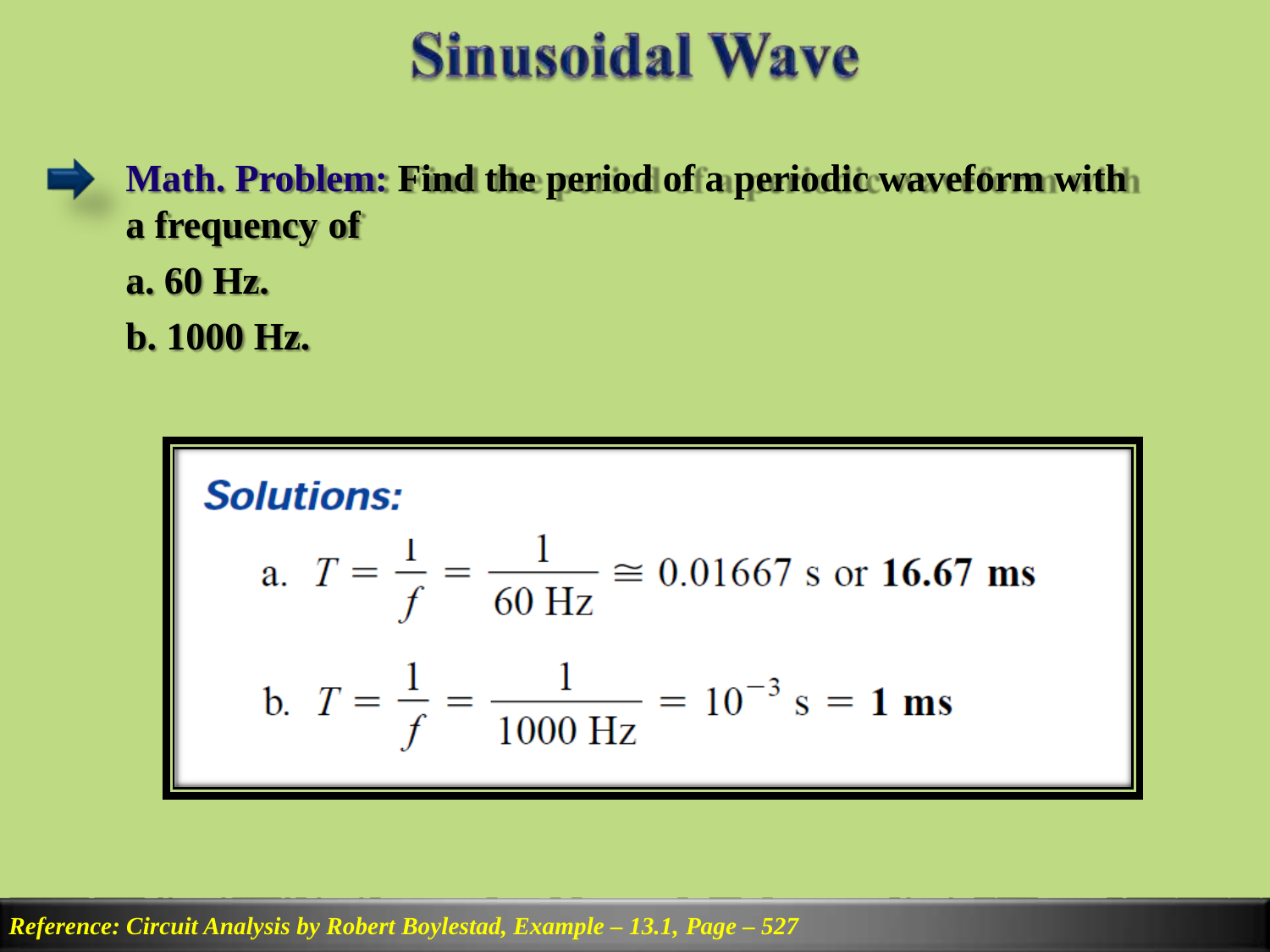

Math. Problem: Find the period of a periodic waveform with  a frequency of
a. 60 Hz.
b. 1000 Hz.

Reference: Circuit Analysis by Robert Boylestad, Example – 13.1, Page – 527